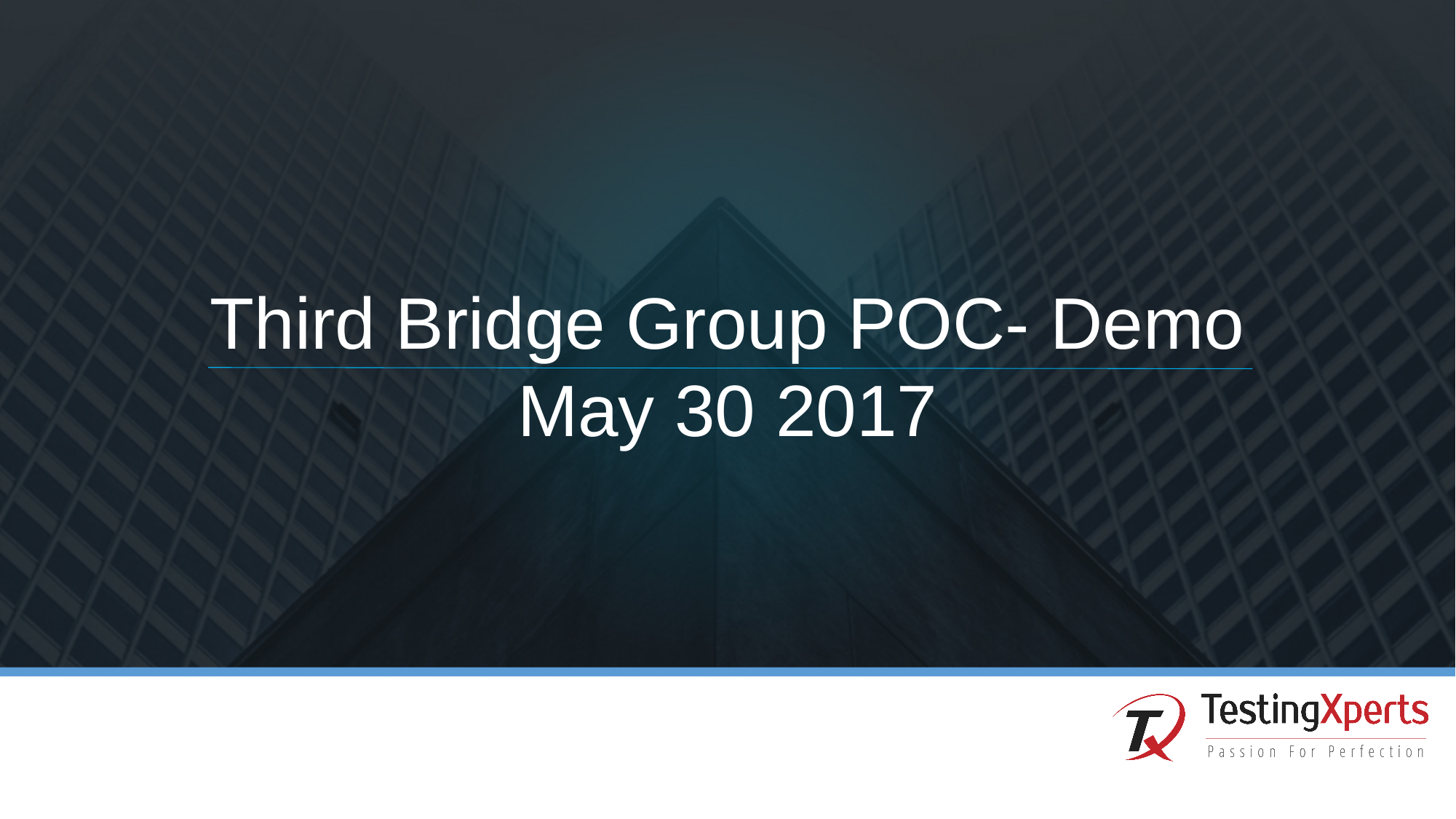

Third Bridge Group POC- Demo
May 30 2017